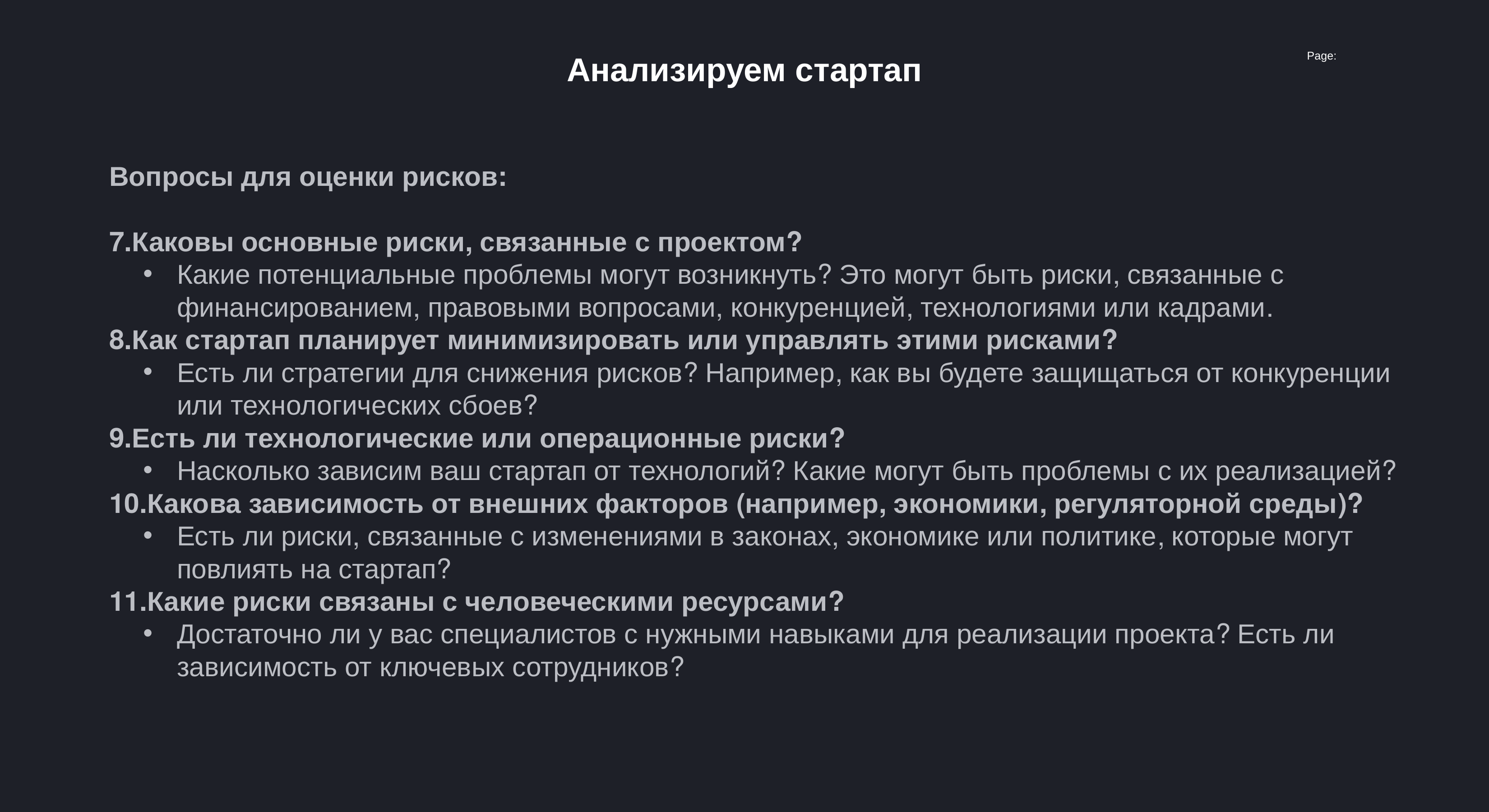

Анализируем стартап
Вопросы для оценки рисков:

Каковы основные риски, связанные с проектом?
Какие потенциальные проблемы могут возникнуть? Это могут быть риски, связанные с финансированием, правовыми вопросами, конкуренцией, технологиями или кадрами.
Как стартап планирует минимизировать или управлять этими рисками?
Есть ли стратегии для снижения рисков? Например, как вы будете защищаться от конкуренции или технологических сбоев?
Есть ли технологические или операционные риски?
Насколько зависим ваш стартап от технологий? Какие могут быть проблемы с их реализацией?
Какова зависимость от внешних факторов (например, экономики, регуляторной среды)?
Есть ли риски, связанные с изменениями в законах, экономике или политике, которые могут повлиять на стартап?
Какие риски связаны с человеческими ресурсами?
Достаточно ли у вас специалистов с нужными навыками для реализации проекта? Есть ли зависимость от ключевых сотрудников?